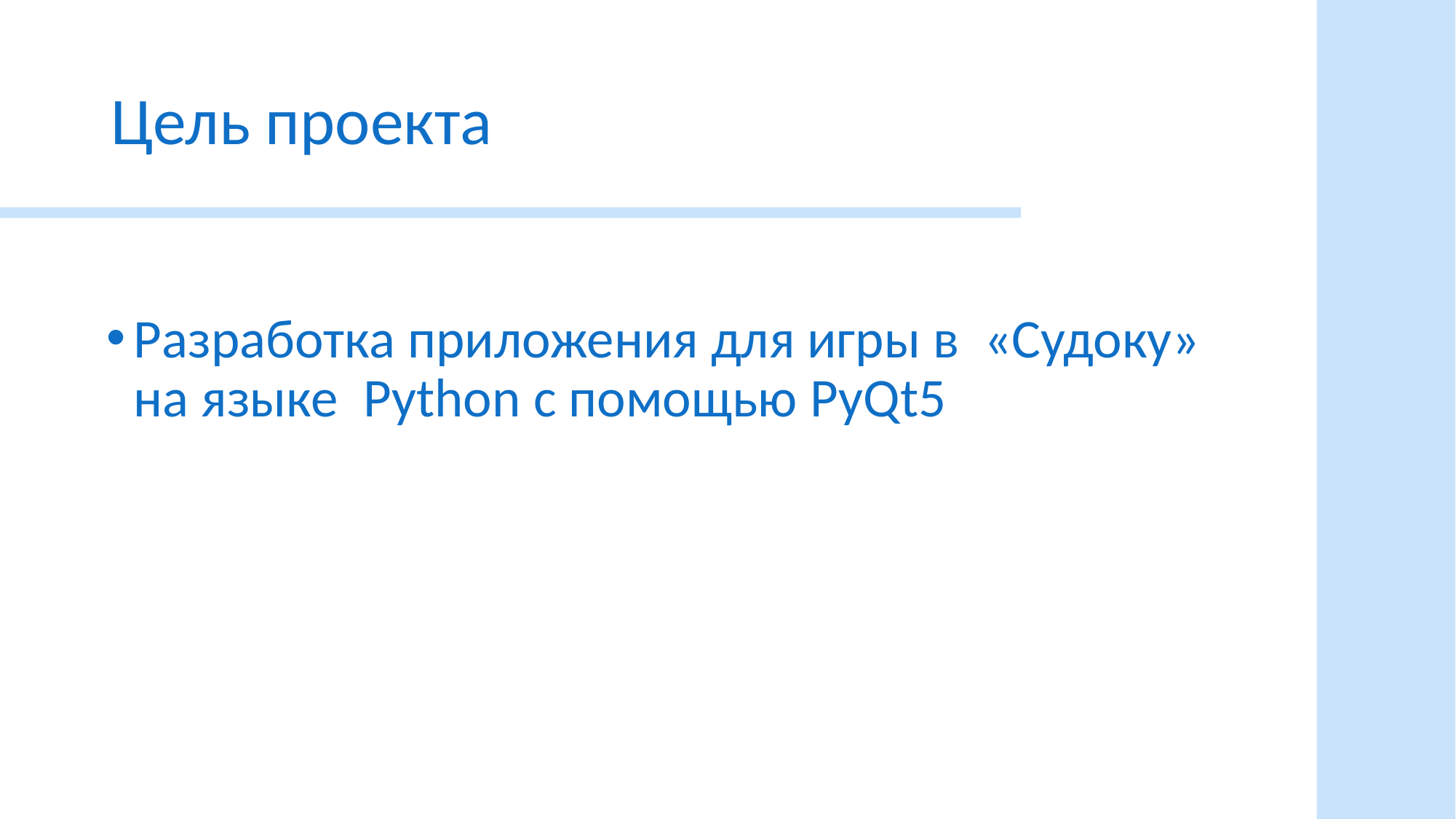

# Цель проекта
Разработка приложения для игры в  «Судоку» на языке  Python с помощью PyQt5